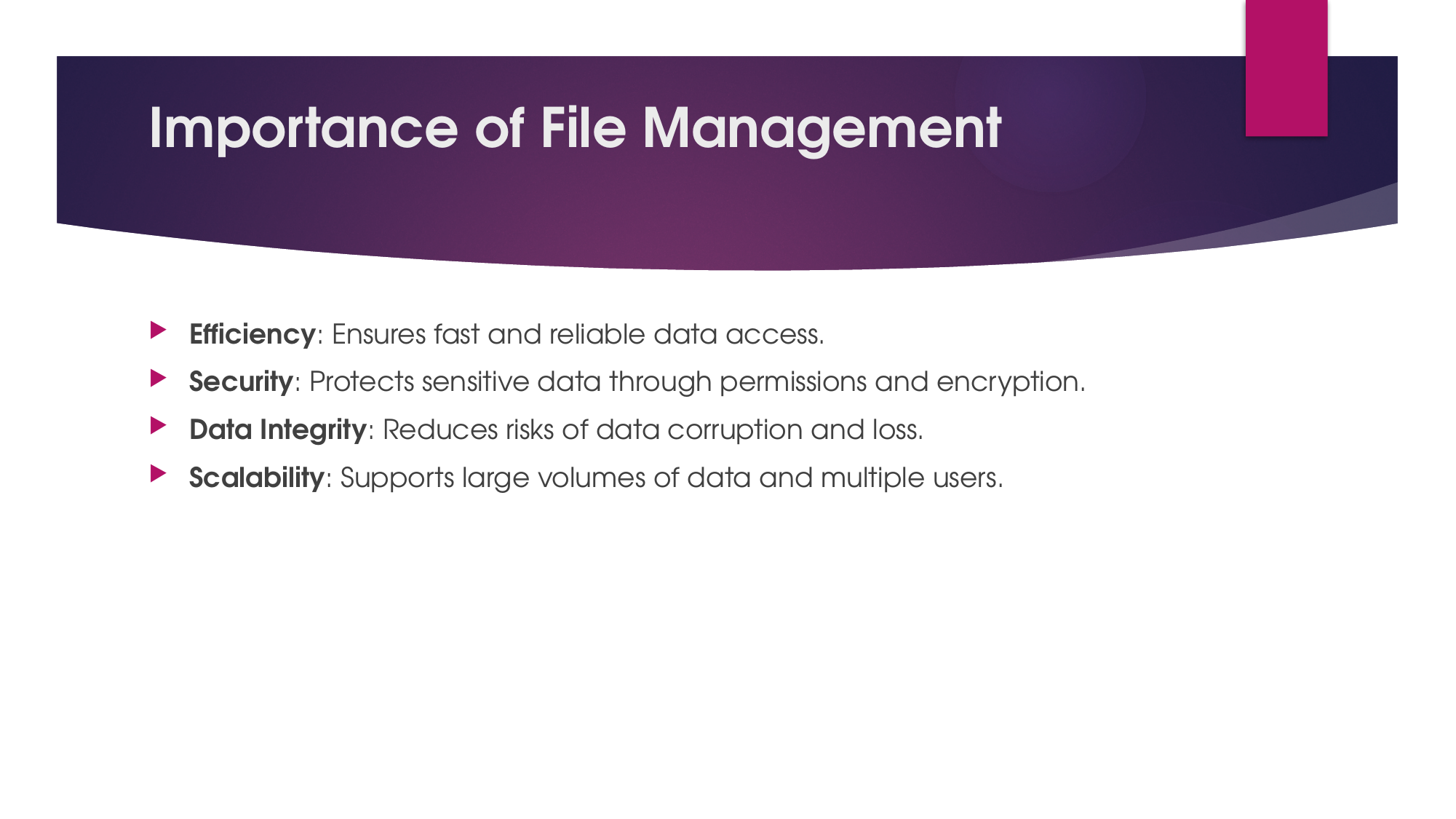

# Importance of File Management
Efficiency: Ensures fast and reliable data access.
Security: Protects sensitive data through permissions and encryption.
Data Integrity: Reduces risks of data corruption and loss.
Scalability: Supports large volumes of data and multiple users.